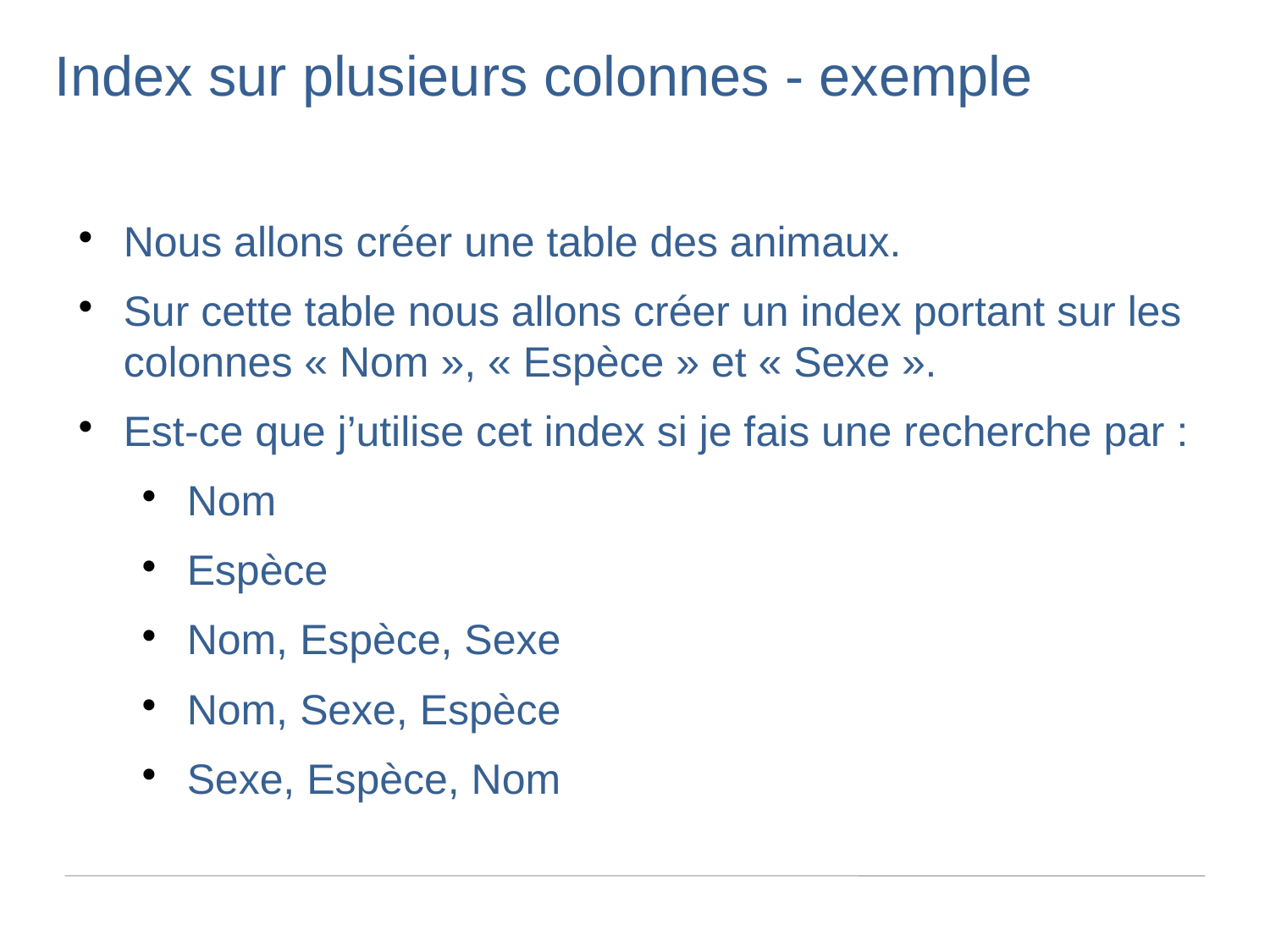

Index sur plusieurs colonnes - exemple
Nous allons créer une table des animaux.
Sur cette table nous allons créer un index portant sur les colonnes « Nom », « Espèce » et « Sexe ».
Est-ce que j’utilise cet index si je fais une recherche par :
Nom
Espèce
Nom, Espèce, Sexe
Nom, Sexe, Espèce
Sexe, Espèce, Nom